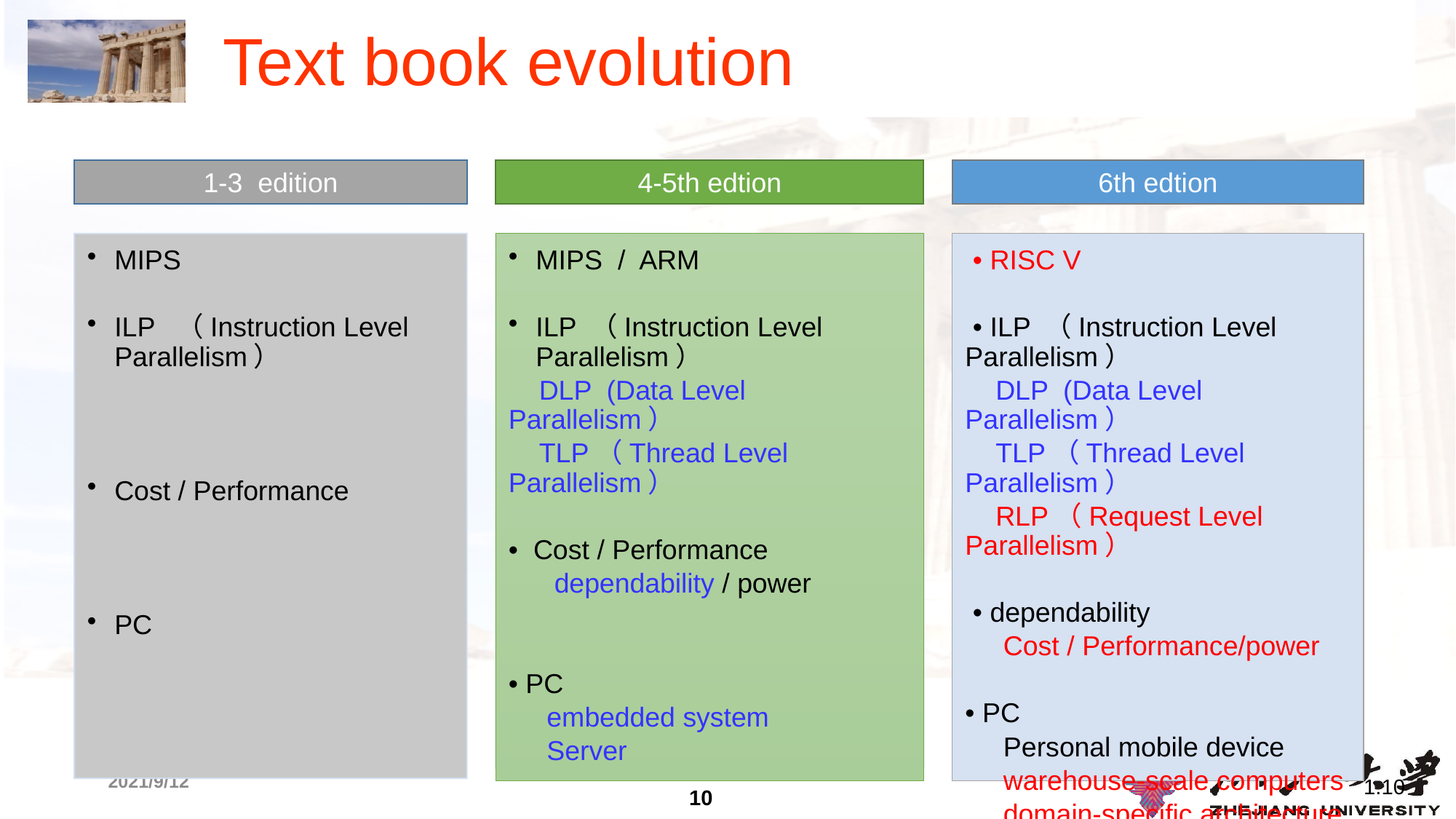

# Text book evolution
1-3  edition
4-5th edtion
6th edtion
MIPS

ILP  （Instruction Level Parallelism）

Cost / Performance

PC

MIPS  /  ARM

ILP （Instruction Level Parallelism）
    DLP  (Data Level Parallelism）
    TLP（Thread Level Parallelism）

•  Cost / Performance
      dependability / power

• PC
     embedded system
     Server

 • RISC V

 • ILP （Instruction Level Parallelism）
    DLP  (Data Level Parallelism）
    TLP（Thread Level Parallelism）
    RLP（Request Level Parallelism）

 • dependability
     Cost / Performance/power

• PC
     Personal mobile device
     warehouse-scale computers
     domain-specific architecture